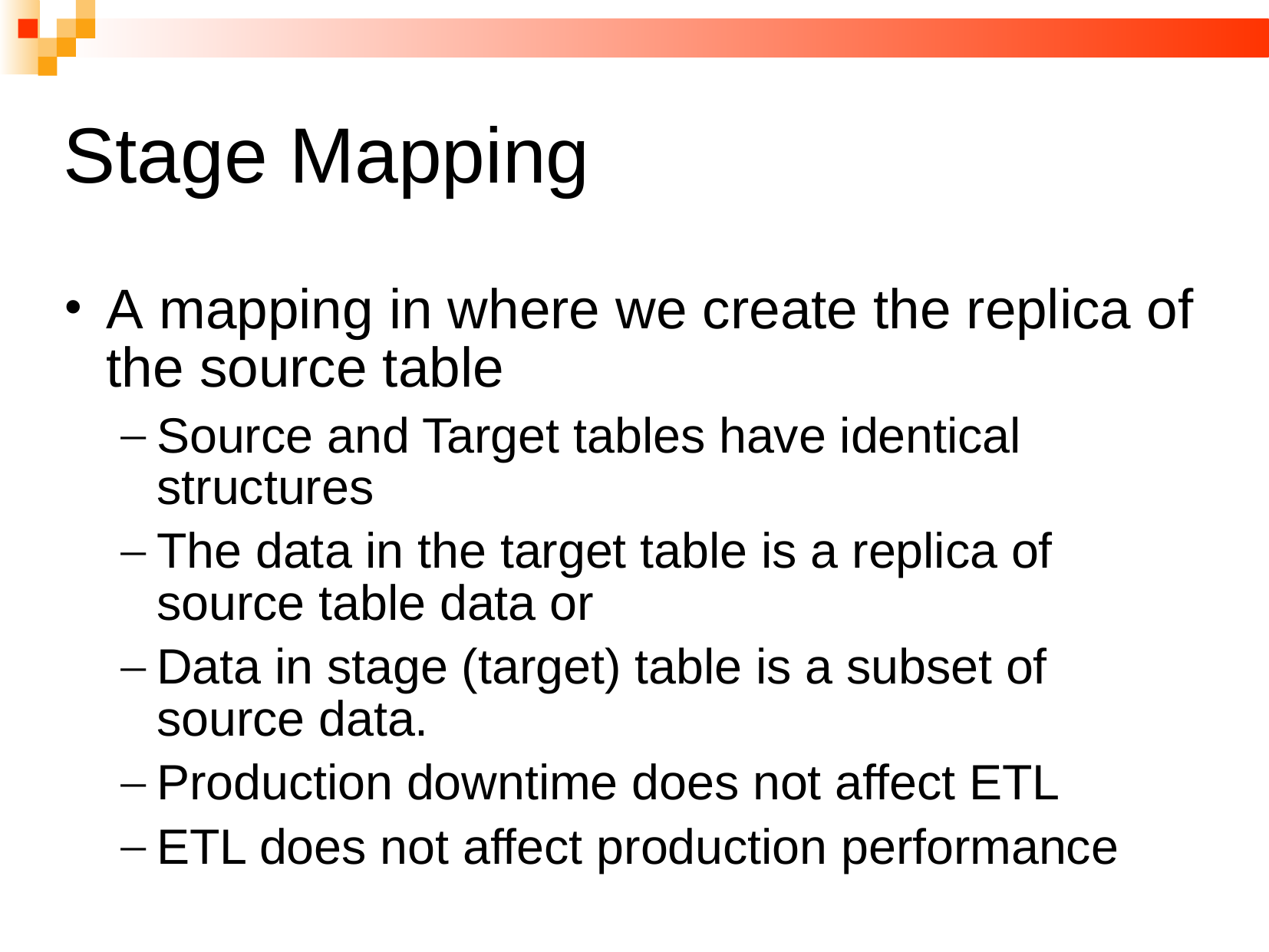

# Stage Mapping
A mapping in where we create the replica of the source table
Source and Target tables have identical structures
The data in the target table is a replica of source table data or
Data in stage (target) table is a subset of source data.
Production downtime does not affect ETL
ETL does not affect production performance